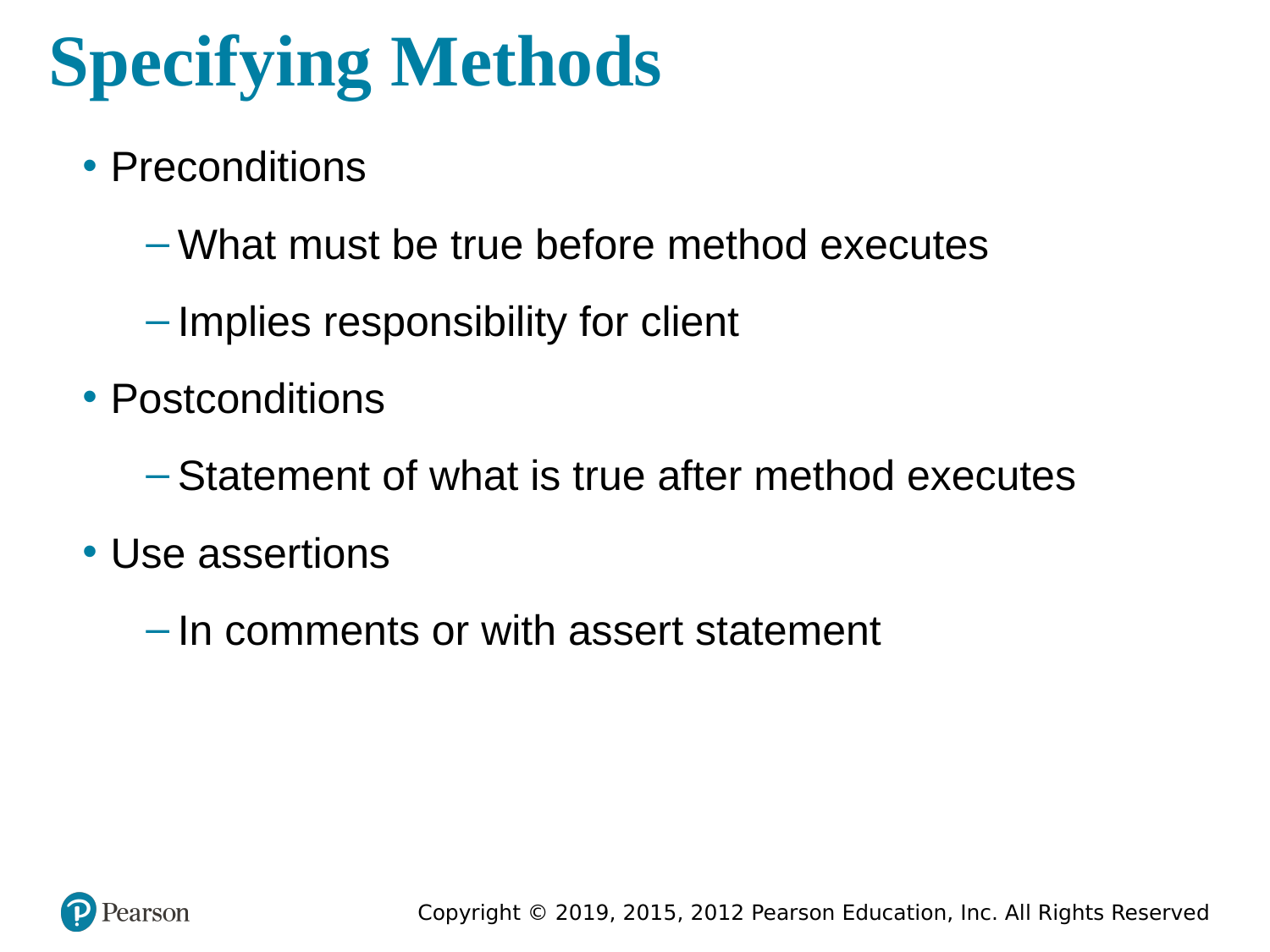

# Specifying Methods
Preconditions
What must be true before method executes
Implies responsibility for client
Postconditions
Statement of what is true after method executes
Use assertions
In comments or with assert statement